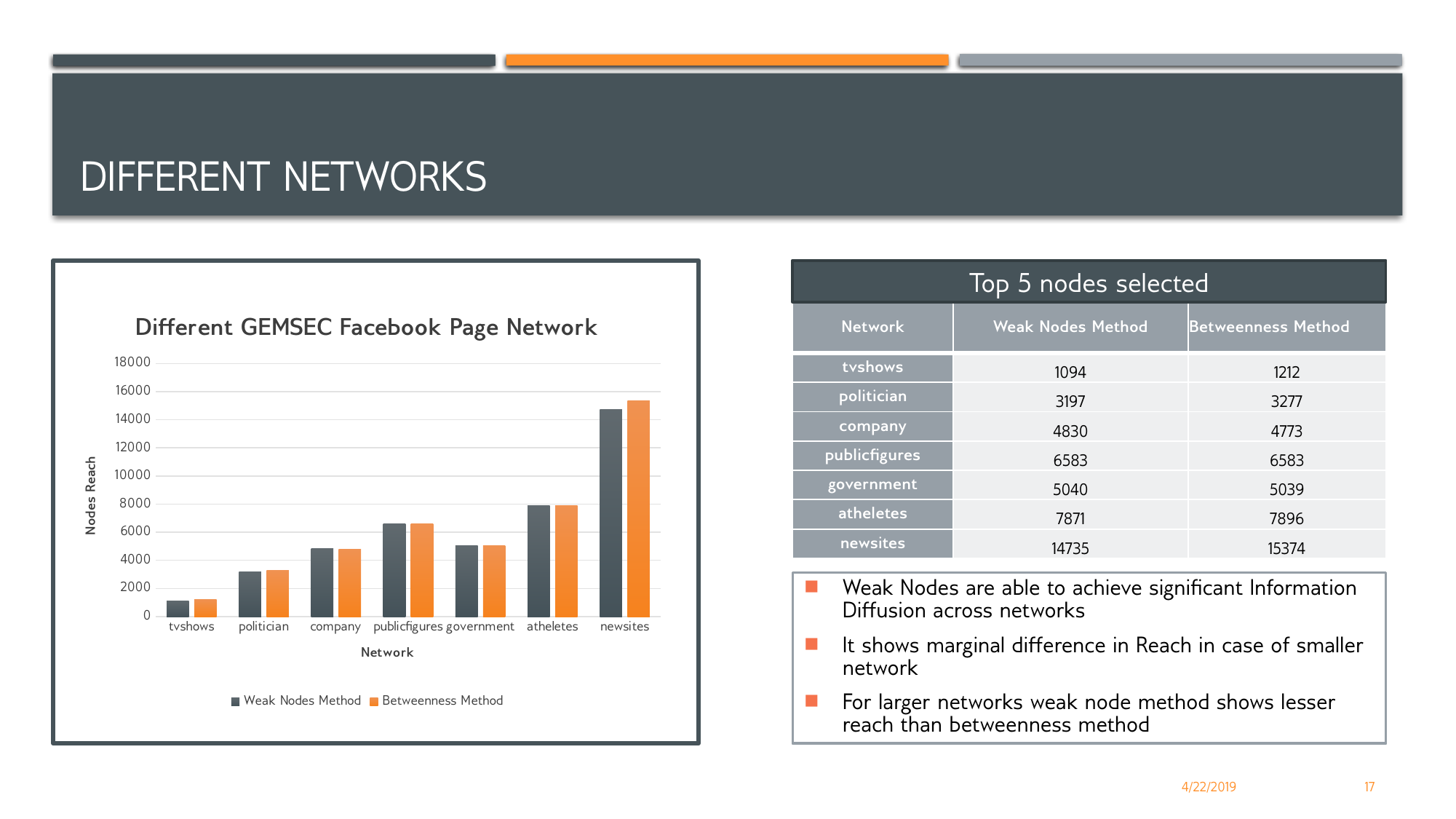

# different networks

Top 5 nodes selected

### Chart: Different GEMSEC Facebook Page Network

| Category | Weak Nodes Method | Betweenness Method |
|---|---|---|
| tvshows | 1094.0 | 1212.0 |
| politician | 3197.0 | 3277.0 |
| company | 4830.0 | 4773.0 |
| publicfigures | 6583.0 | 6583.0 |
| government | 5040.0 | 5039.0 |
| atheletes | 7871.0 | 7896.0 |
| newsites | 14735.0 | 15374.0 |
| Network | Weak Nodes Method | Betweenness Method |
| --- | --- | --- |
| tvshows | 1094 | 1212 |
| politician | 3197 | 3277 |
| company | 4830 | 4773 |
| publicfigures | 6583 | 6583 |
| government | 5040 | 5039 |
| atheletes | 7871 | 7896 |
| newsites | 14735 | 15374 |
Weak Nodes are able to achieve significant Information Diffusion across networks
It shows marginal difference in Reach in case of smaller network
For larger networks weak node method shows lesser reach than betweenness method
4/22/2019
17